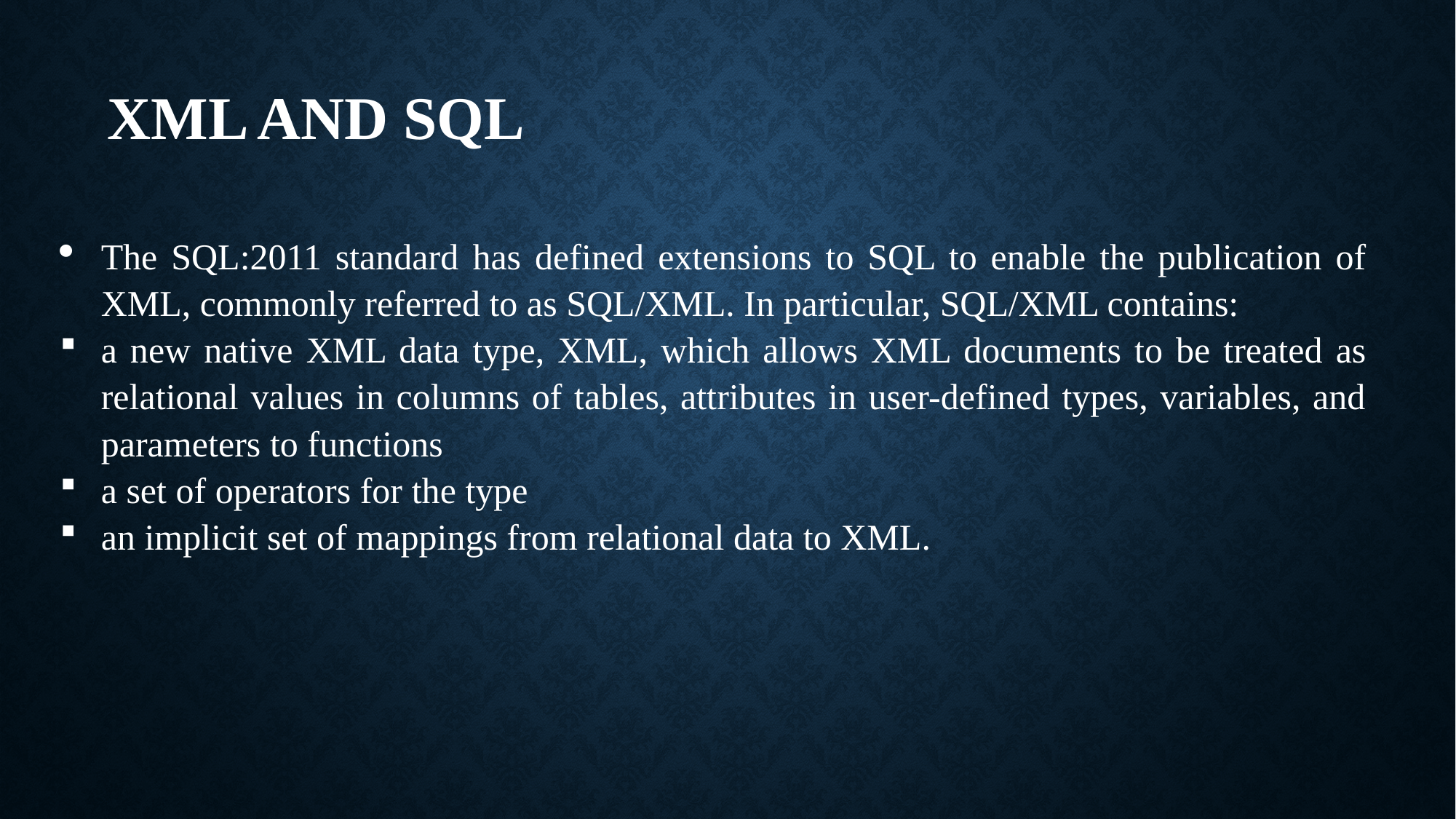

# XML and SQL
The SQL:2011 standard has defined extensions to SQL to enable the publication of XML, commonly referred to as SQL/XML. In particular, SQL/XML contains:
a new native XML data type, XML, which allows XML documents to be treated as relational values in columns of tables, attributes in user-defined types, variables, and parameters to functions
a set of operators for the type
an implicit set of mappings from relational data to XML.